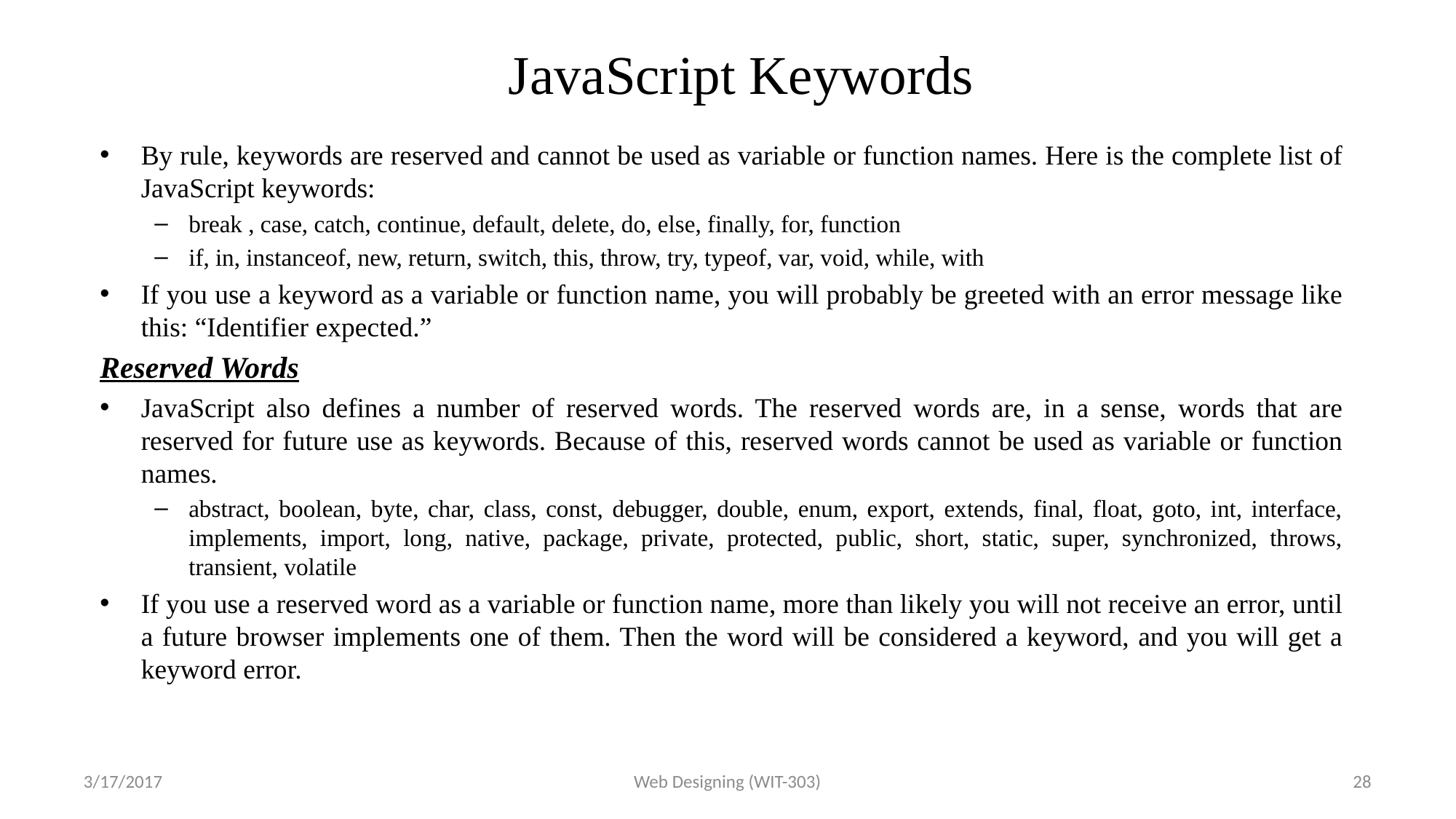

# JavaScript Keywords
By rule, keywords are reserved and cannot be used as variable or function names. Here is the complete list of JavaScript keywords:
break , case, catch, continue, default, delete, do, else, finally, for, function
if, in, instanceof, new, return, switch, this, throw, try, typeof, var, void, while, with
If you use a keyword as a variable or function name, you will probably be greeted with an error message like this: “Identifier expected.”
Reserved Words
JavaScript also defines a number of reserved words. The reserved words are, in a sense, words that are reserved for future use as keywords. Because of this, reserved words cannot be used as variable or function names.
abstract, boolean, byte, char, class, const, debugger, double, enum, export, extends, final, float, goto, int, interface, implements, import, long, native, package, private, protected, public, short, static, super, synchronized, throws, transient, volatile
If you use a reserved word as a variable or function name, more than likely you will not receive an error, until a future browser implements one of them. Then the word will be considered a keyword, and you will get a keyword error.
3/17/2017
Web Designing (WIT-303)
28